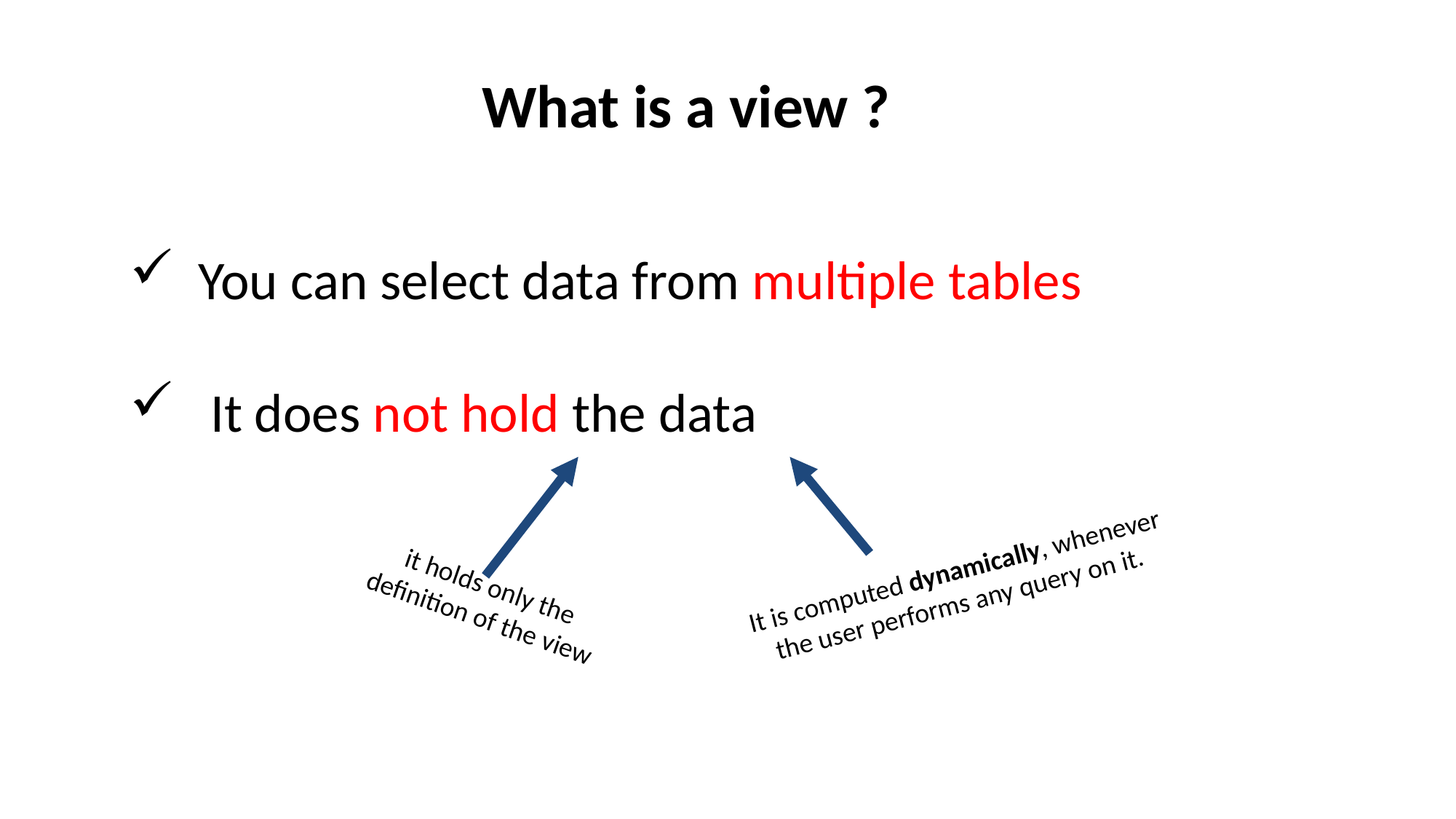

What is a view ?
You can select data from multiple tables
 It does not hold the data
It is computed dynamically, whenever the user performs any query on it.
it holds only the definition of the view